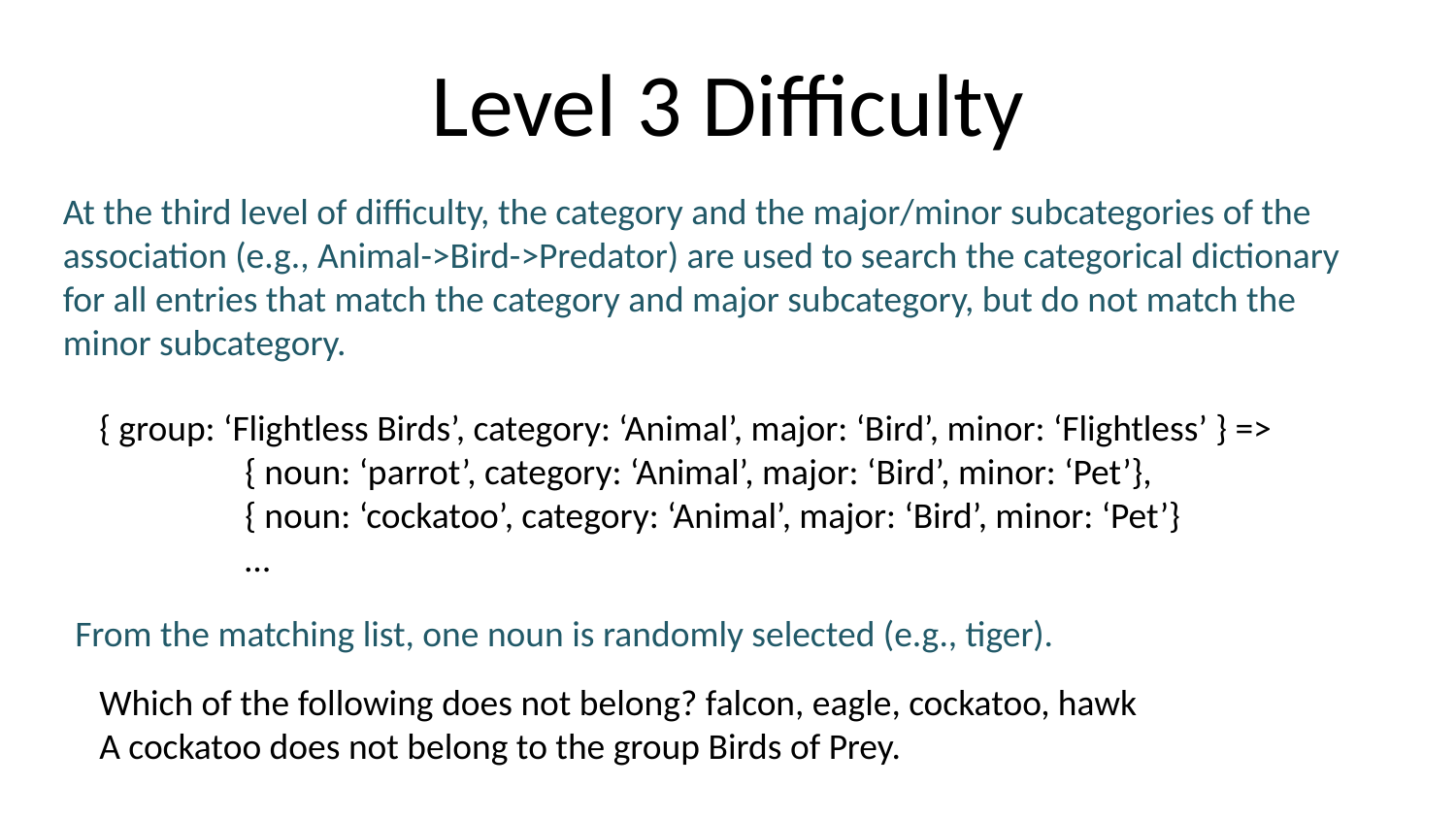

# Level 3 Difficulty
At the third level of difficulty, the category and the major/minor subcategories of the association (e.g., Animal->Bird->Predator) are used to search the categorical dictionary for all entries that match the category and major subcategory, but do not match the minor subcategory.
{ group: ‘Flightless Birds’, category: ‘Animal’, major: ‘Bird’, minor: ‘Flightless’ } =>
 	{ noun: ‘parrot’, category: ‘Animal’, major: ‘Bird’, minor: ‘Pet’},
 	{ noun: ‘cockatoo’, category: ‘Animal’, major: ‘Bird’, minor: ‘Pet’}
	…
From the matching list, one noun is randomly selected (e.g., tiger).
Which of the following does not belong? falcon, eagle, cockatoo, hawk
A cockatoo does not belong to the group Birds of Prey.